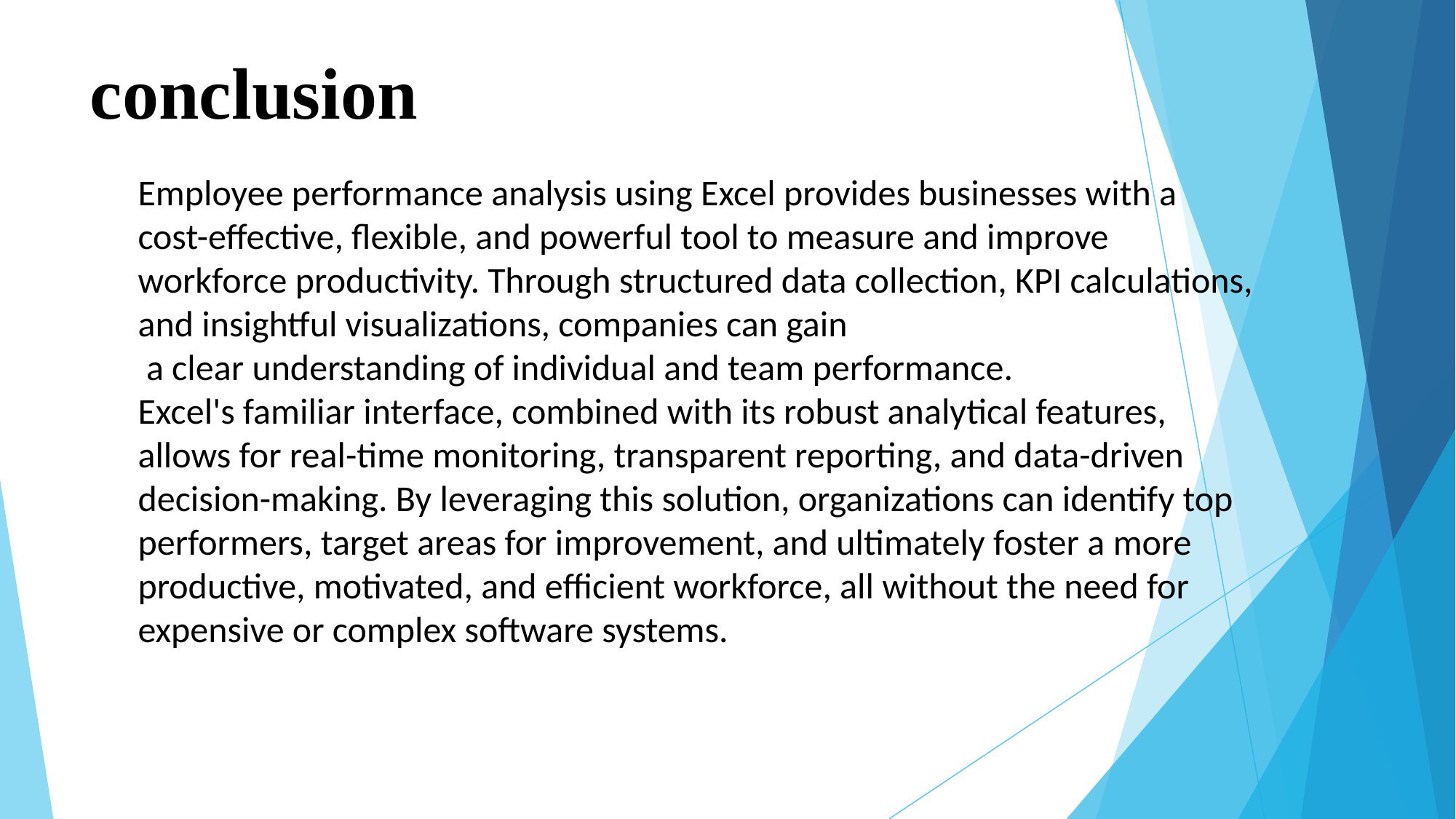

# conclusion
Employee performance analysis using Excel provides businesses with a cost-effective, flexible, and powerful tool to measure and improve workforce productivity. Through structured data collection, KPI calculations, and insightful visualizations, companies can gain
 a clear understanding of individual and team performance.
Excel's familiar interface, combined with its robust analytical features, allows for real-time monitoring, transparent reporting, and data-driven decision-making. By leveraging this solution, organizations can identify top performers, target areas for improvement, and ultimately foster a more productive, motivated, and efficient workforce, all without the need for expensive or complex software systems.